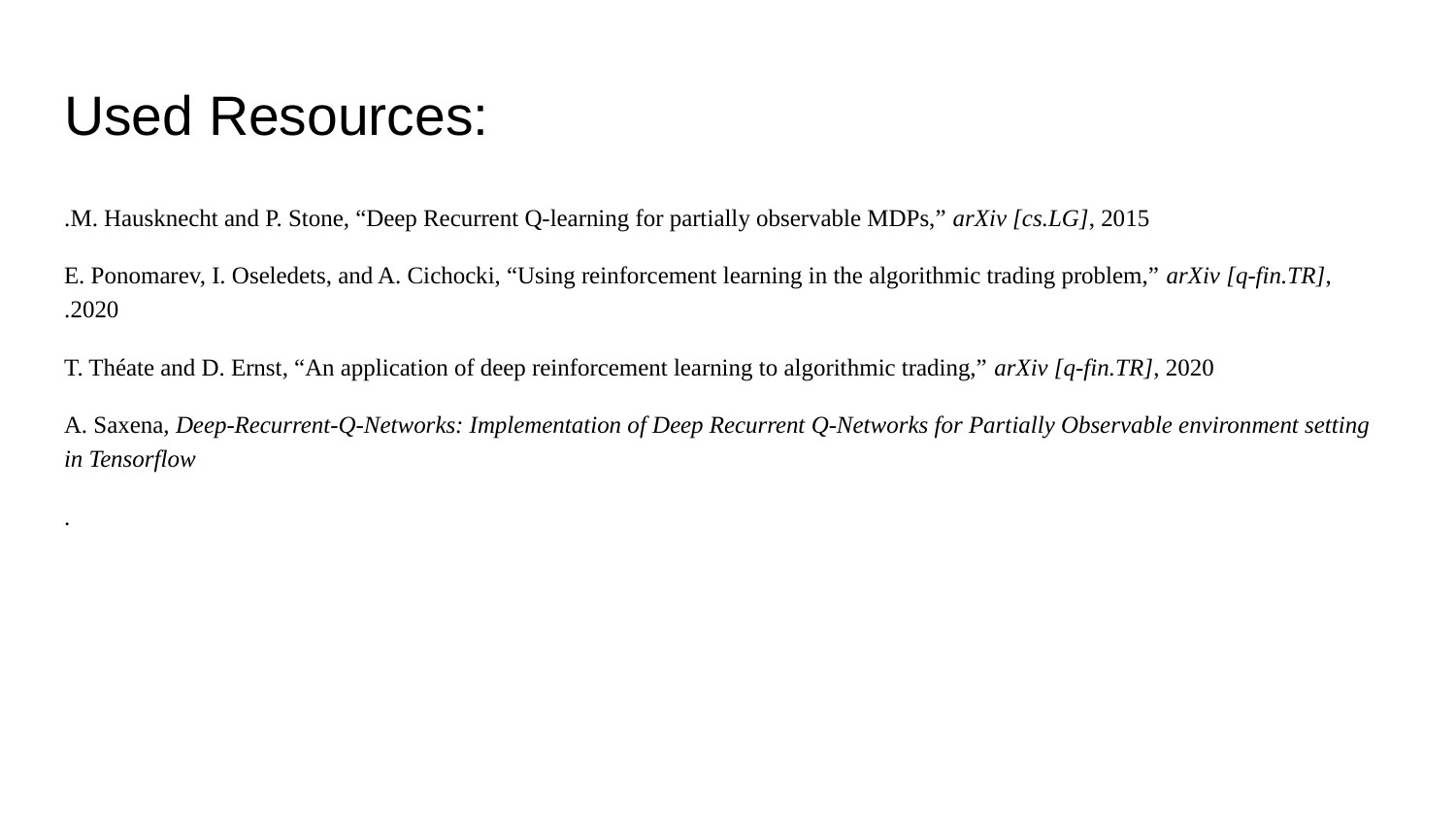

# Used Resources:
M. Hausknecht and P. Stone, “Deep Recurrent Q-learning for partially observable MDPs,” arXiv [cs.LG], 2015.
E. Ponomarev, I. Oseledets, and A. Cichocki, “Using reinforcement learning in the algorithmic trading problem,” arXiv [q-fin.TR], 2020.
T. Théate and D. Ernst, “An application of deep reinforcement learning to algorithmic trading,” arXiv [q-fin.TR], 2020
A. Saxena, Deep-Recurrent-Q-Networks: Implementation of Deep Recurrent Q-Networks for Partially Observable environment setting in Tensorflow
.